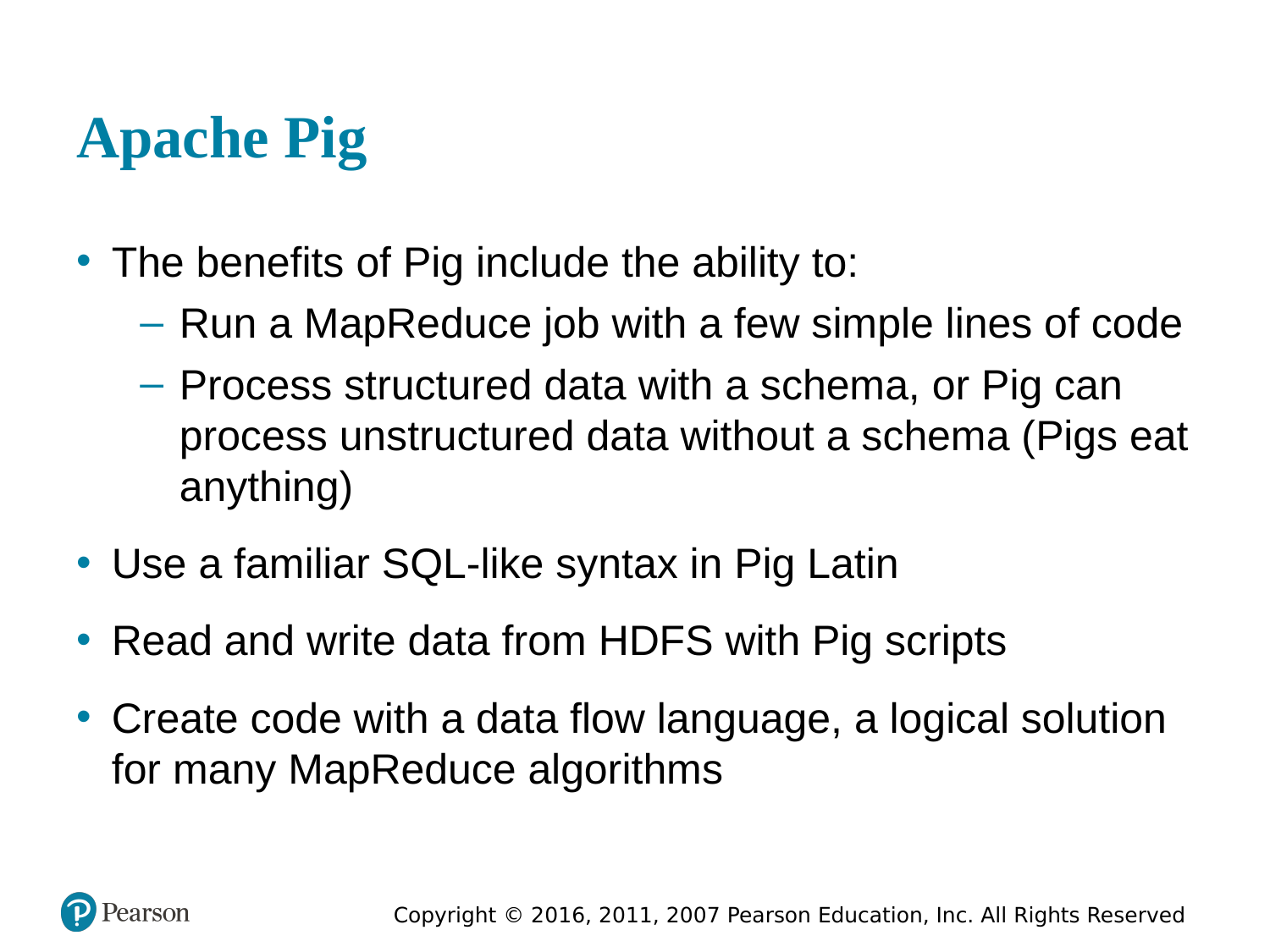

# Apache Pig
The benefits of Pig include the ability to:
Run a MapReduce job with a few simple lines of code
Process structured data with a schema, or Pig can process unstructured data without a schema (Pigs eat anything)
Use a familiar SQL-like syntax in Pig Latin
Read and write data from HDFS with Pig scripts
Create code with a data flow language, a logical solution for many MapReduce algorithms